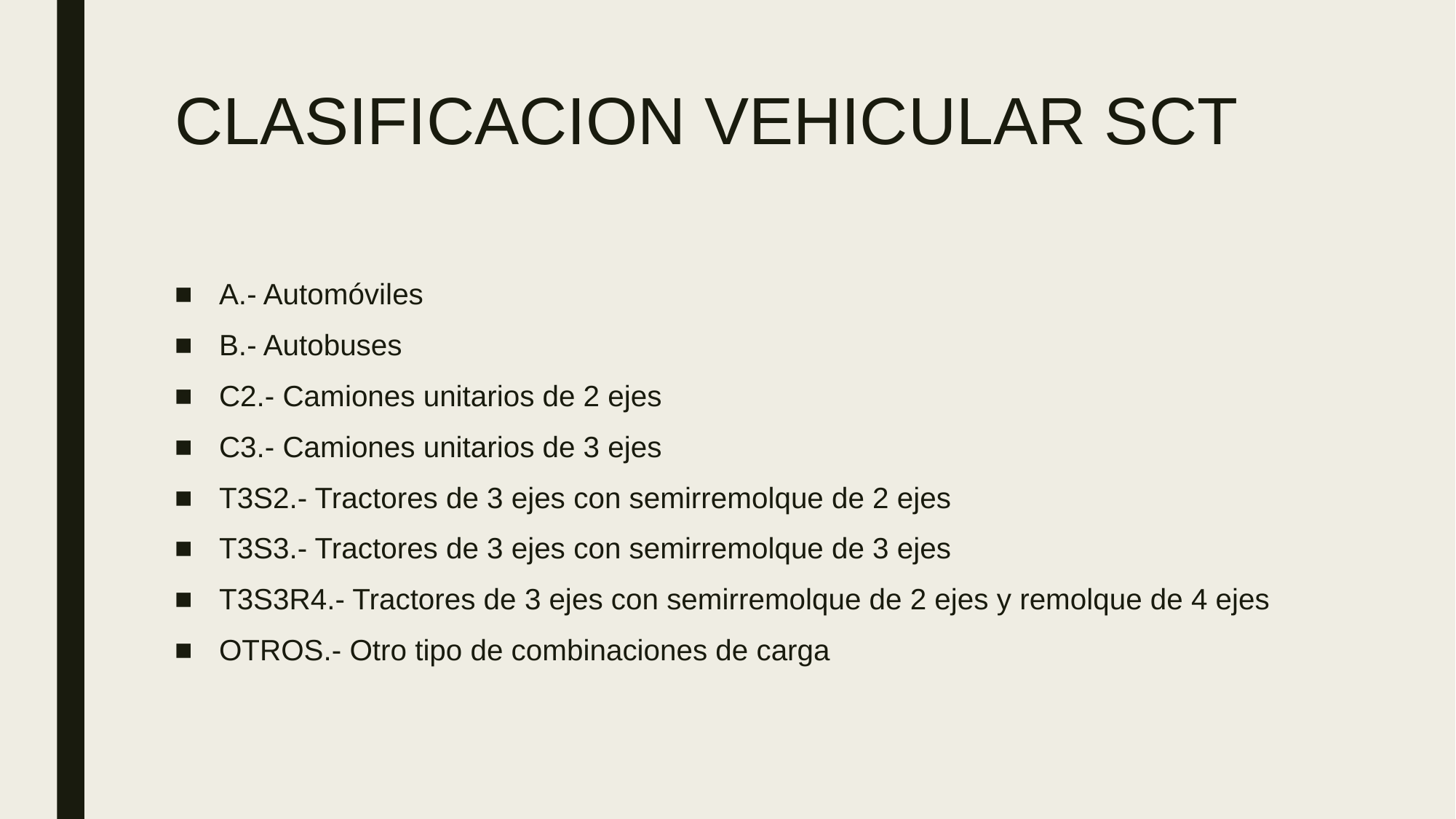

# CLASIFICACION VEHICULAR SCT
A.- Automóviles
B.- Autobuses
C2.- Camiones unitarios de 2 ejes
C3.- Camiones unitarios de 3 ejes
T3S2.- Tractores de 3 ejes con semirremolque de 2 ejes
T3S3.- Tractores de 3 ejes con semirremolque de 3 ejes
T3S3R4.- Tractores de 3 ejes con semirremolque de 2 ejes y remolque de 4 ejes
OTROS.- Otro tipo de combinaciones de carga